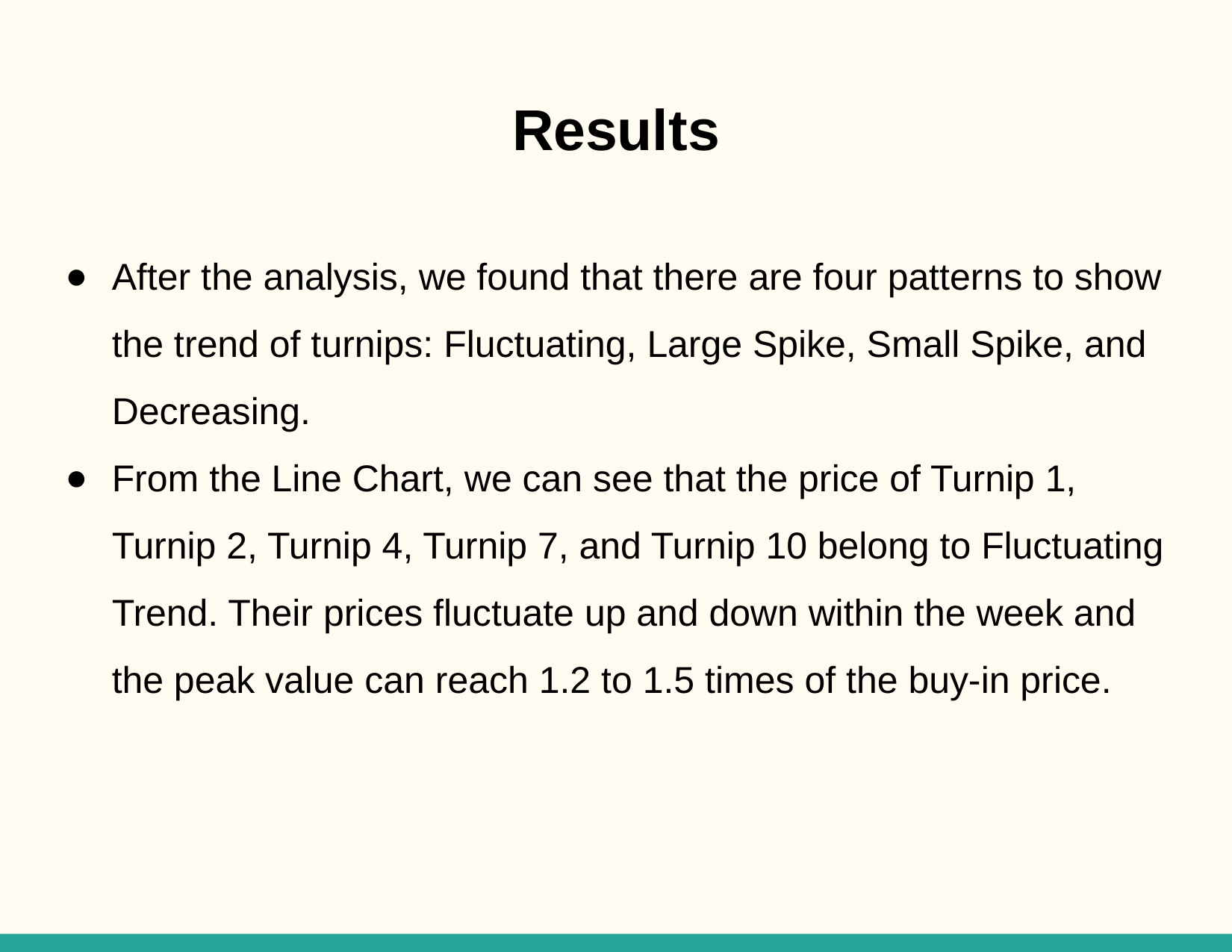

# Results
After the analysis, we found that there are four patterns to show the trend of turnips: Fluctuating, Large Spike, Small Spike, and Decreasing.
From the Line Chart, we can see that the price of Turnip 1, Turnip 2, Turnip 4, Turnip 7, and Turnip 10 belong to Fluctuating Trend. Their prices fluctuate up and down within the week and the peak value can reach 1.2 to 1.5 times of the buy-in price.